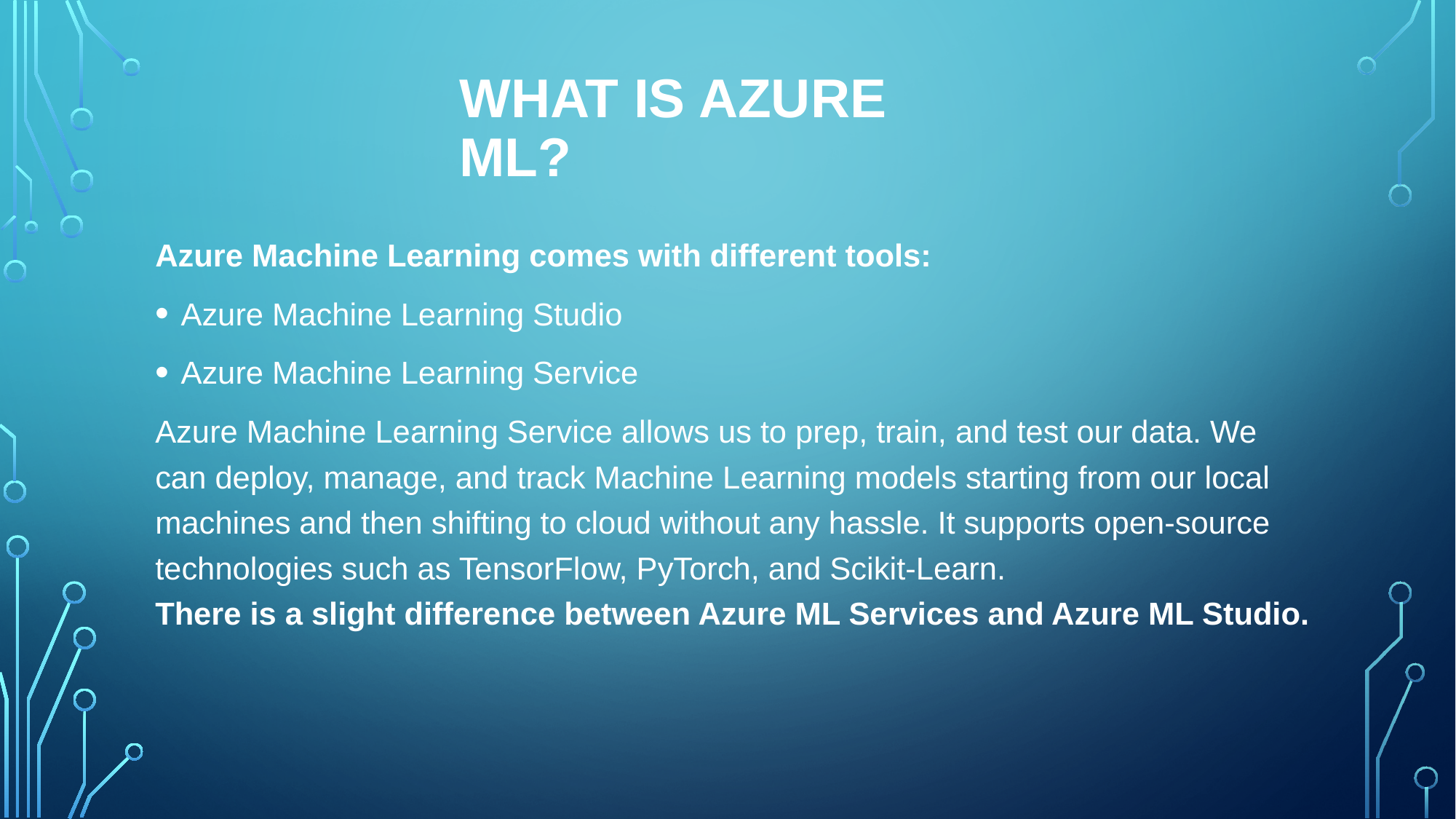

# What is Azure ML?
Azure Machine Learning comes with different tools:
Azure Machine Learning Studio
Azure Machine Learning Service
Azure Machine Learning Service allows us to prep, train, and test our data. We can deploy, manage, and track Machine Learning models starting from our local machines and then shifting to cloud without any hassle. It supports open-source technologies such as TensorFlow, PyTorch, and Scikit-Learn.
There is a slight difference between Azure ML Services and Azure ML Studio.